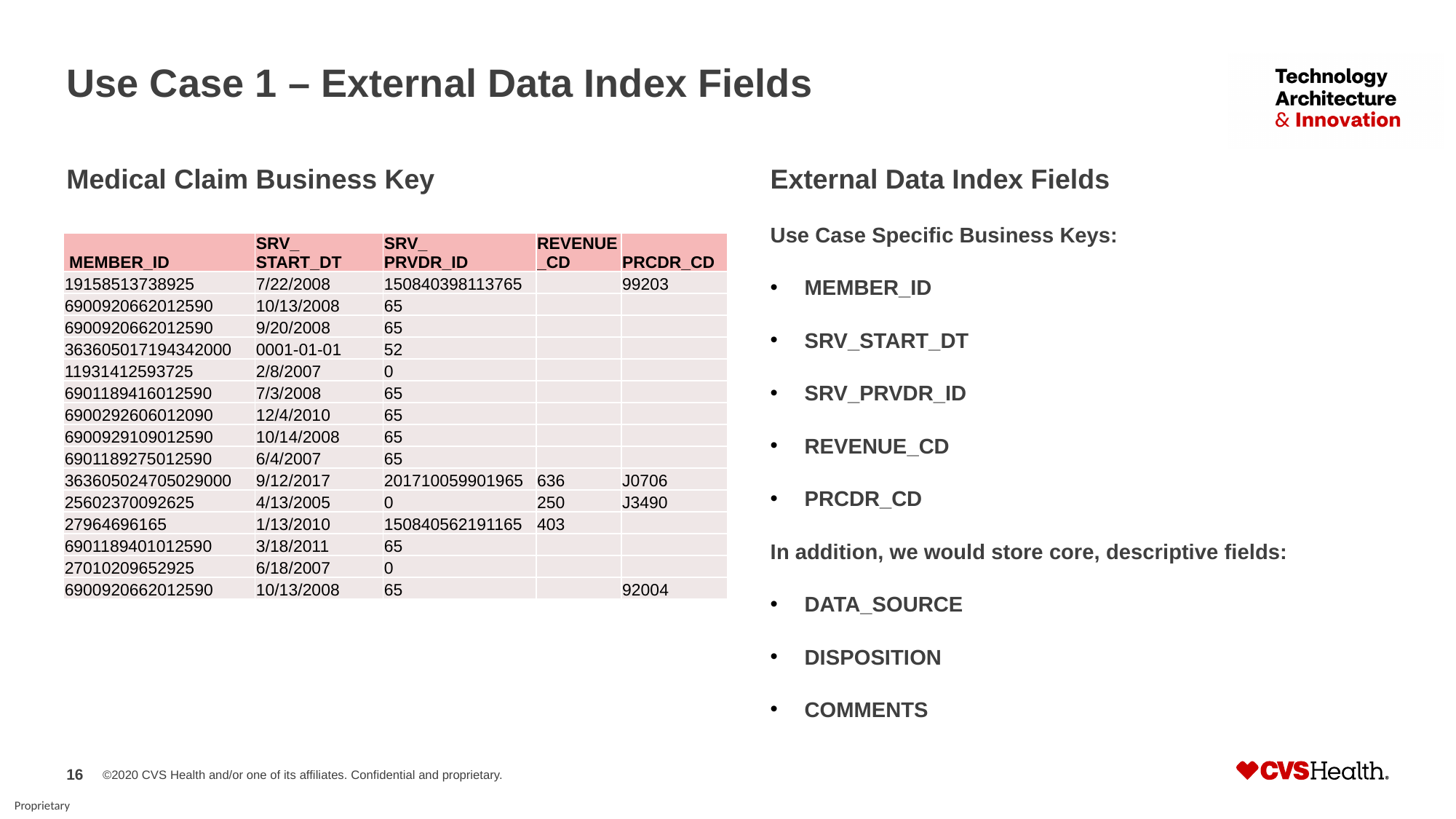

# Use Case 1 – External Data Index Fields
Medical Claim Business Key

External Data Index Fields
Use Case Specific Business Keys:
MEMBER_ID
SRV_START_DT
SRV_PRVDR_ID
REVENUE_CD
PRCDR_CD
In addition, we would store core, descriptive fields:
DATA_SOURCE
DISPOSITION
COMMENTS

| MEMBER\_ID | SRV\_ START\_DT | SRV\_ PRVDR\_ID | REVENUE\_CD | PRCDR\_CD |
| --- | --- | --- | --- | --- |
| 19158513738925 | 7/22/2008 | 150840398113765 |  | 99203 |
| 6900920662012590 | 10/13/2008 | 65 |  |  |
| 6900920662012590 | 9/20/2008 | 65 |  |  |
| 363605017194342000 | 0001-01-01 | 52 |  |  |
| 11931412593725 | 2/8/2007 | 0 |  |  |
| 6901189416012590 | 7/3/2008 | 65 |  |  |
| 6900292606012090 | 12/4/2010 | 65 |  |  |
| 6900929109012590 | 10/14/2008 | 65 |  |  |
| 6901189275012590 | 6/4/2007 | 65 |  |  |
| 363605024705029000 | 9/12/2017 | 201710059901965 | 636 | J0706 |
| 25602370092625 | 4/13/2005 | 0 | 250 | J3490 |
| 27964696165 | 1/13/2010 | 150840562191165 | 403 |  |
| 6901189401012590 | 3/18/2011 | 65 |  |  |
| 27010209652925 | 6/18/2007 | 0 |  |  |
| 6900920662012590 | 10/13/2008 | 65 |  | 92004 |